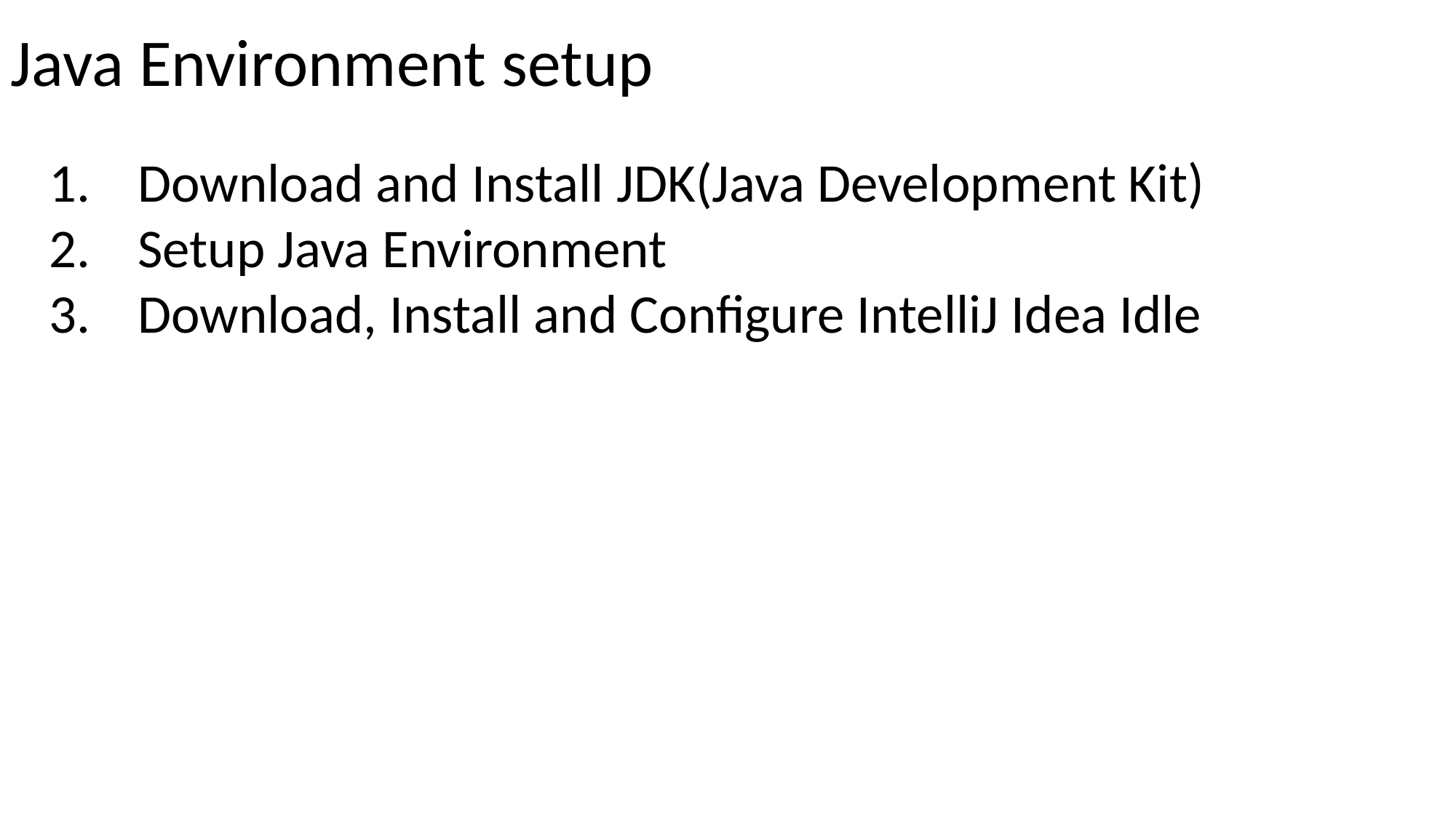

Java Environment setup
Download and Install JDK(Java Development Kit)
Setup Java Environment
Download, Install and Configure IntelliJ Idea Idle